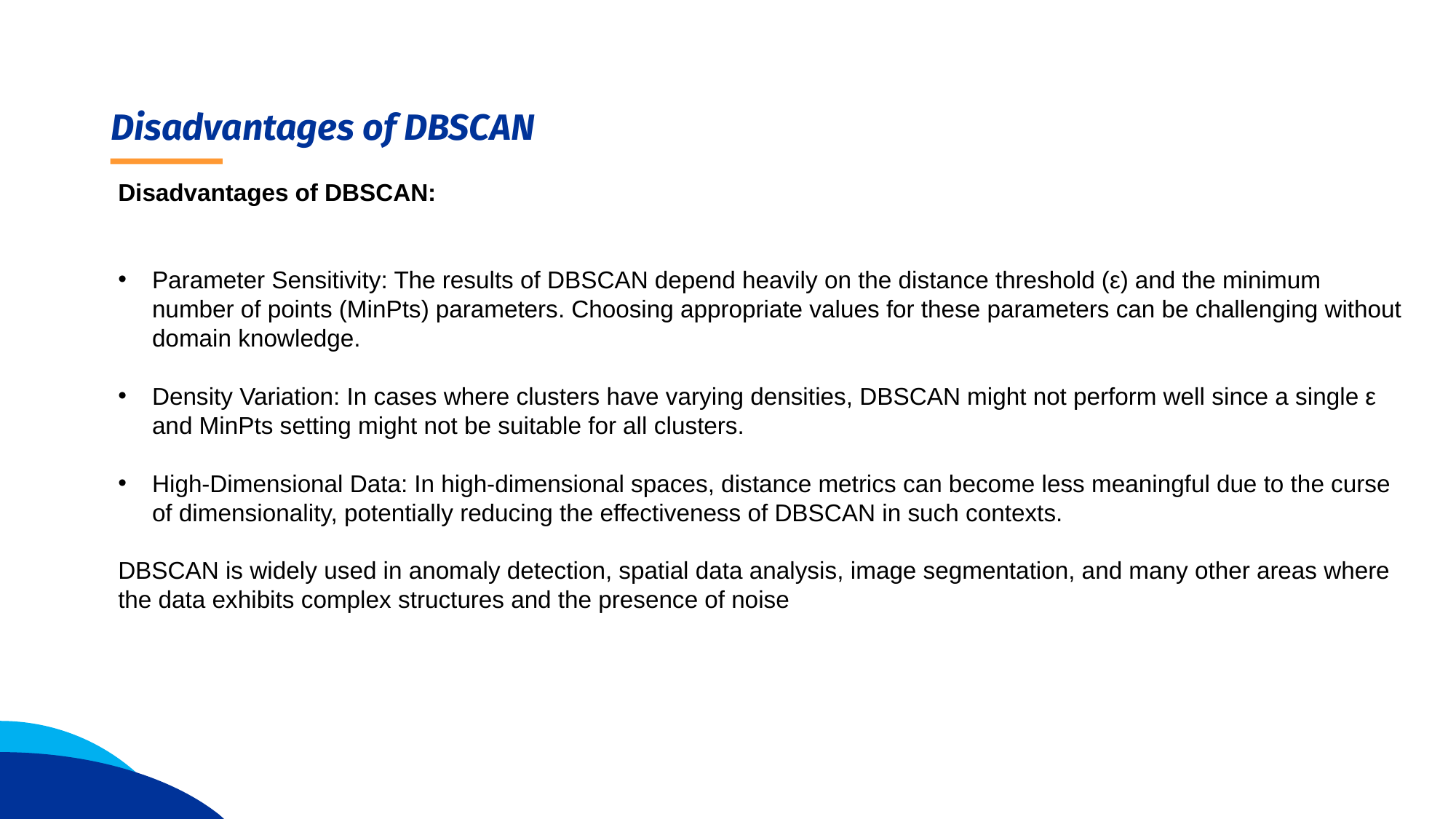

Disadvantages of DBSCAN

Disadvantages of DBSCAN:

Parameter Sensitivity: The results of DBSCAN depend heavily on the distance threshold (ε) and the minimum number of points (MinPts) parameters. Choosing appropriate values for these parameters can be challenging without domain knowledge.

Density Variation: In cases where clusters have varying densities, DBSCAN might not perform well since a single ε and MinPts setting might not be suitable for all clusters.

High-Dimensional Data: In high-dimensional spaces, distance metrics can become less meaningful due to the curse of dimensionality, potentially reducing the effectiveness of DBSCAN in such contexts.

DBSCAN is widely used in anomaly detection, spatial data analysis, image segmentation, and many other areas where the data exhibits complex structures and the presence of noise